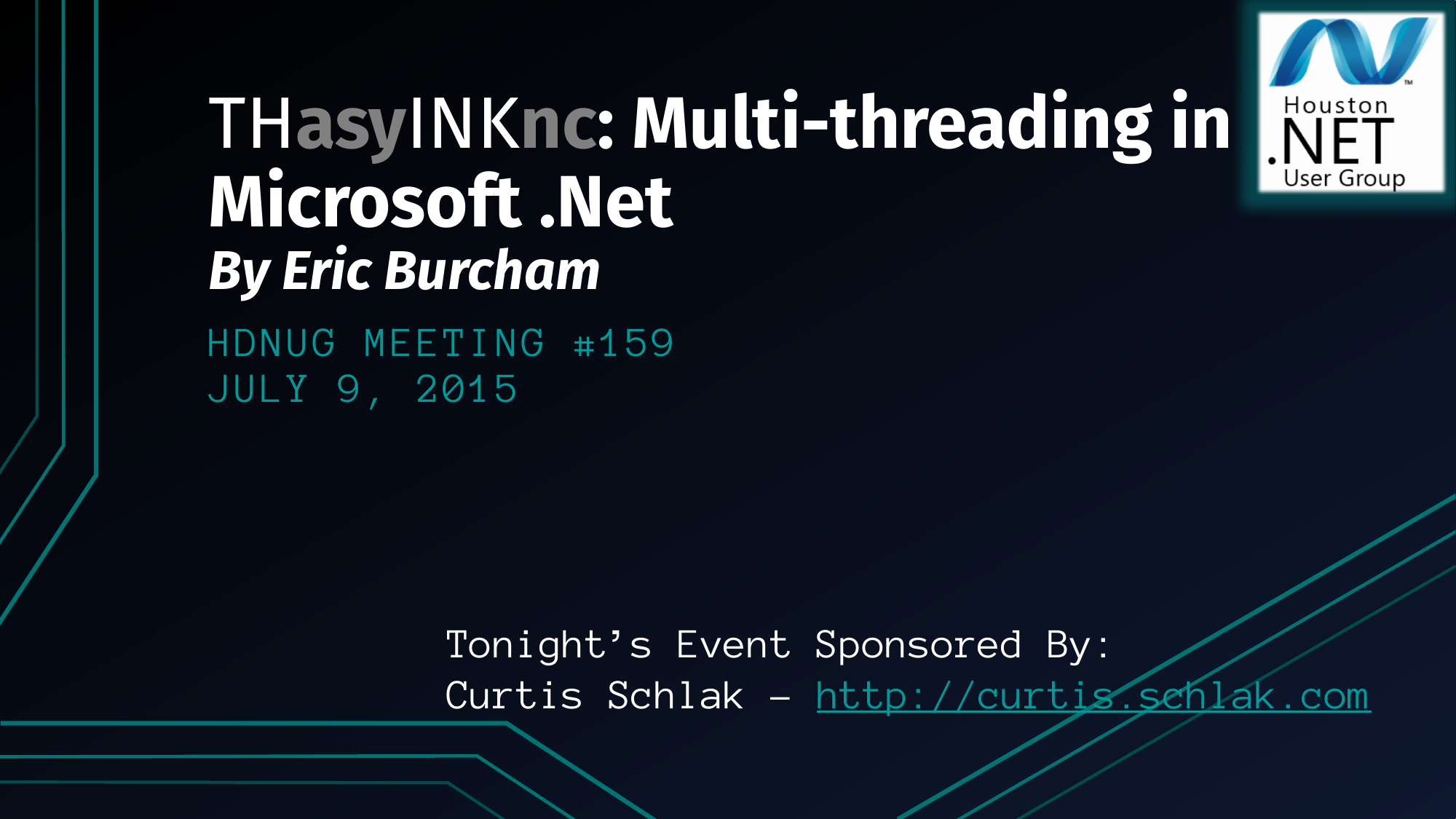

# THasyINKnc: Multi-threading in Microsoft .Net By Eric Burcham
HDNUG Meeting #159
July 9, 2015
Tonight’s Event Sponsored By:
Curtis Schlak - http://curtis.schlak.com